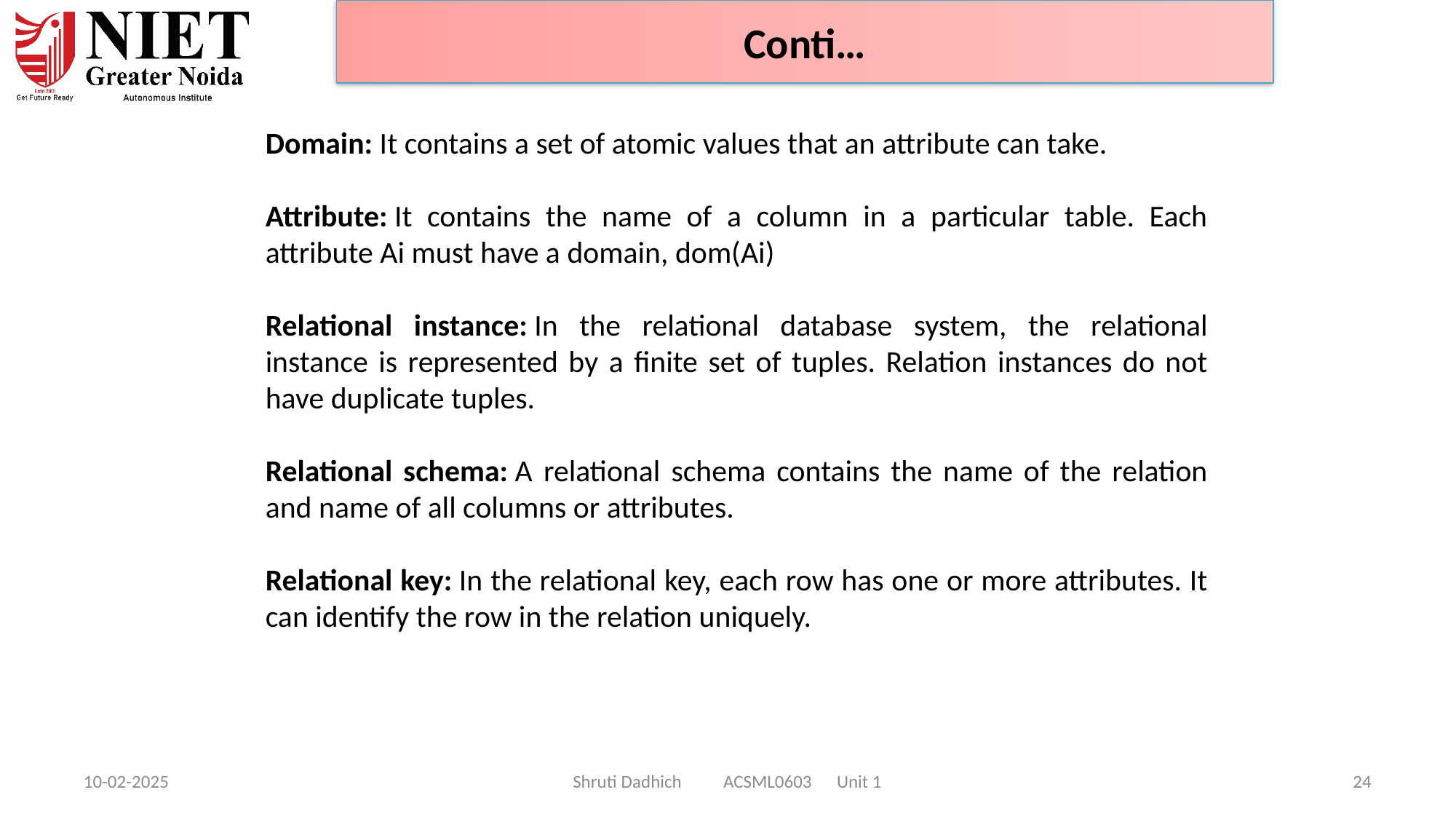

Conti…
Domain: It contains a set of atomic values that an attribute can take.

Attribute: It contains the name of a column in a particular table. Each attribute Ai must have a domain, dom(Ai)

Relational instance: In the relational database system, the relational instance is represented by a finite set of tuples. Relation instances do not have duplicate tuples.

Relational schema: A relational schema contains the name of the relation and name of all columns or attributes.

Relational key: In the relational key, each row has one or more attributes. It can identify the row in the relation uniquely.

10-02-2025
Shruti Dadhich          ACSML0603      Unit 1
24